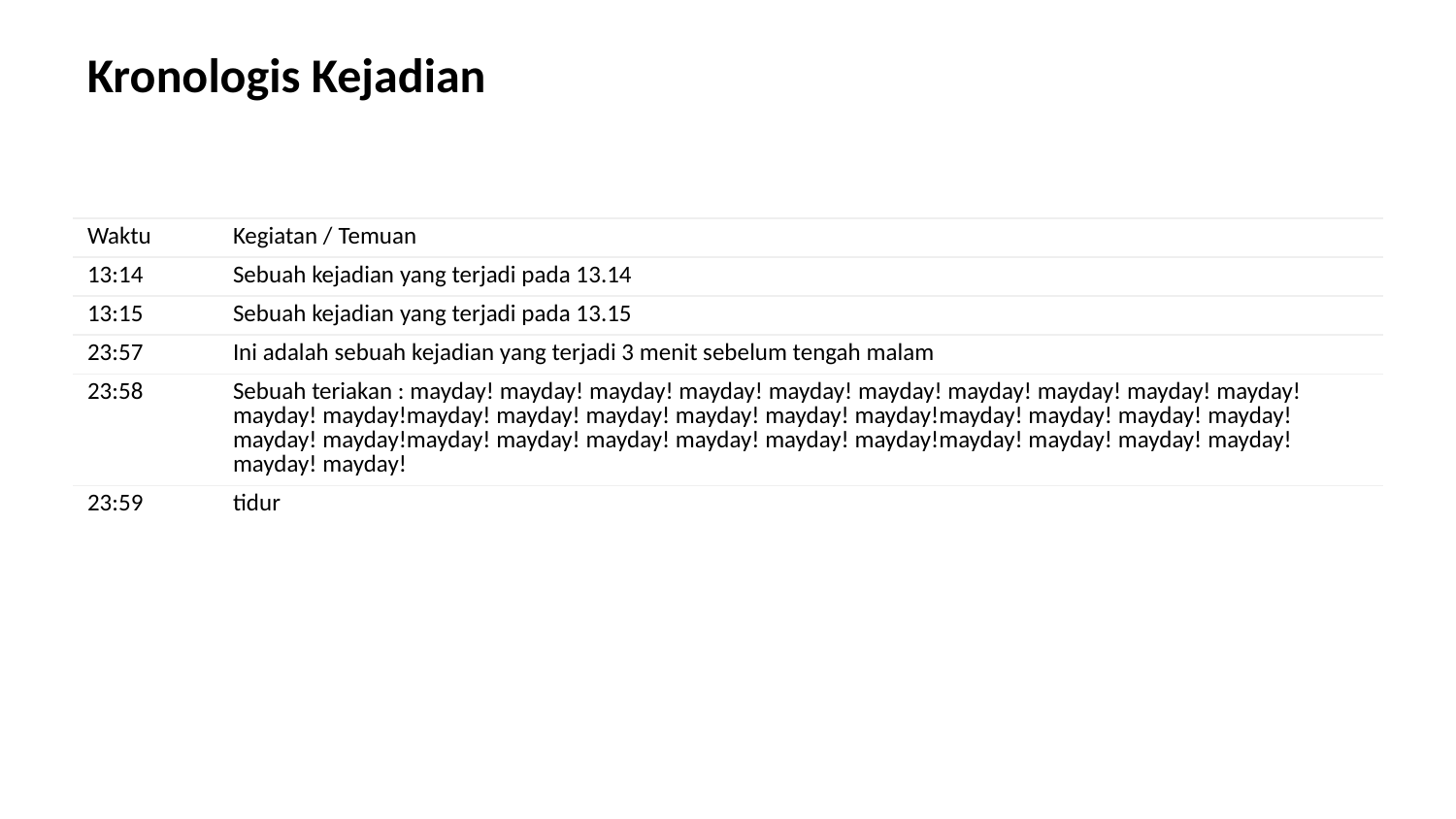

Kronologis Kejadian
| Waktu | Kegiatan / Temuan |
| --- | --- |
| 13:14 | Sebuah kejadian yang terjadi pada 13.14 |
| 13:15 | Sebuah kejadian yang terjadi pada 13.15 |
| 23:57 | Ini adalah sebuah kejadian yang terjadi 3 menit sebelum tengah malam |
| 23:58 | Sebuah teriakan : mayday! mayday! mayday! mayday! mayday! mayday! mayday! mayday! mayday! mayday! mayday! mayday!mayday! mayday! mayday! mayday! mayday! mayday!mayday! mayday! mayday! mayday! mayday! mayday!mayday! mayday! mayday! mayday! mayday! mayday!mayday! mayday! mayday! mayday! mayday! mayday! |
| 23:59 | tidur |